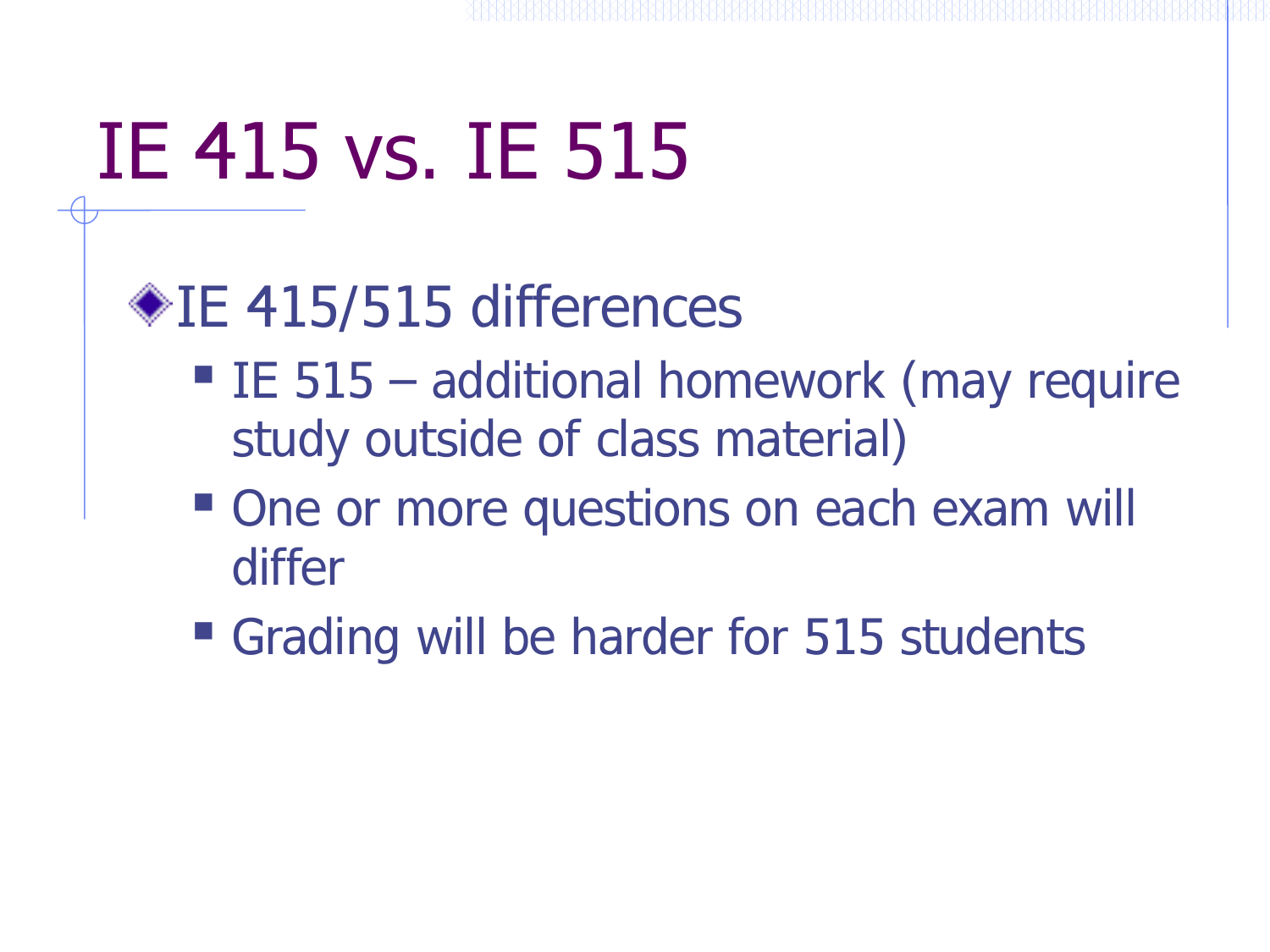

# IE 415 vs. IE 515
IE 415/515 differences
IE 515 – additional homework (may require study outside of class material)
One or more questions on each exam will differ
Grading will be harder for 515 students